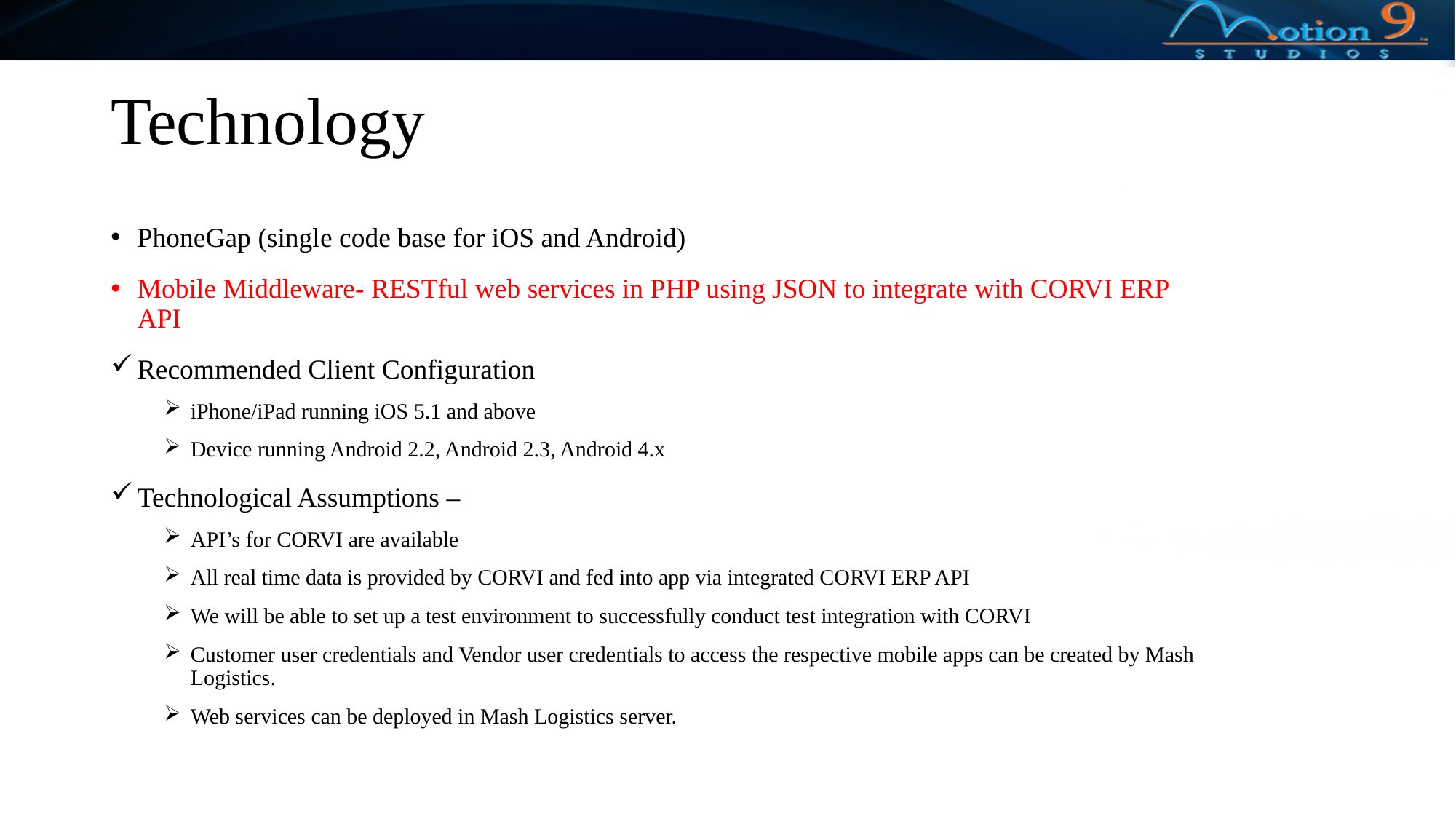

# Technology
PhoneGap (single code base for iOS and Android)
Mobile Middleware- RESTful web services in PHP using JSON to integrate with CORVI ERP API
Recommended Client Configuration
iPhone/iPad running iOS 5.1 and above
Device running Android 2.2, Android 2.3, Android 4.x
Technological Assumptions –
API’s for CORVI are available
All real time data is provided by CORVI and fed into app via integrated CORVI ERP API
We will be able to set up a test environment to successfully conduct test integration with CORVI
Customer user credentials and Vendor user credentials to access the respective mobile apps can be created by Mash Logistics.
Web services can be deployed in Mash Logistics server.